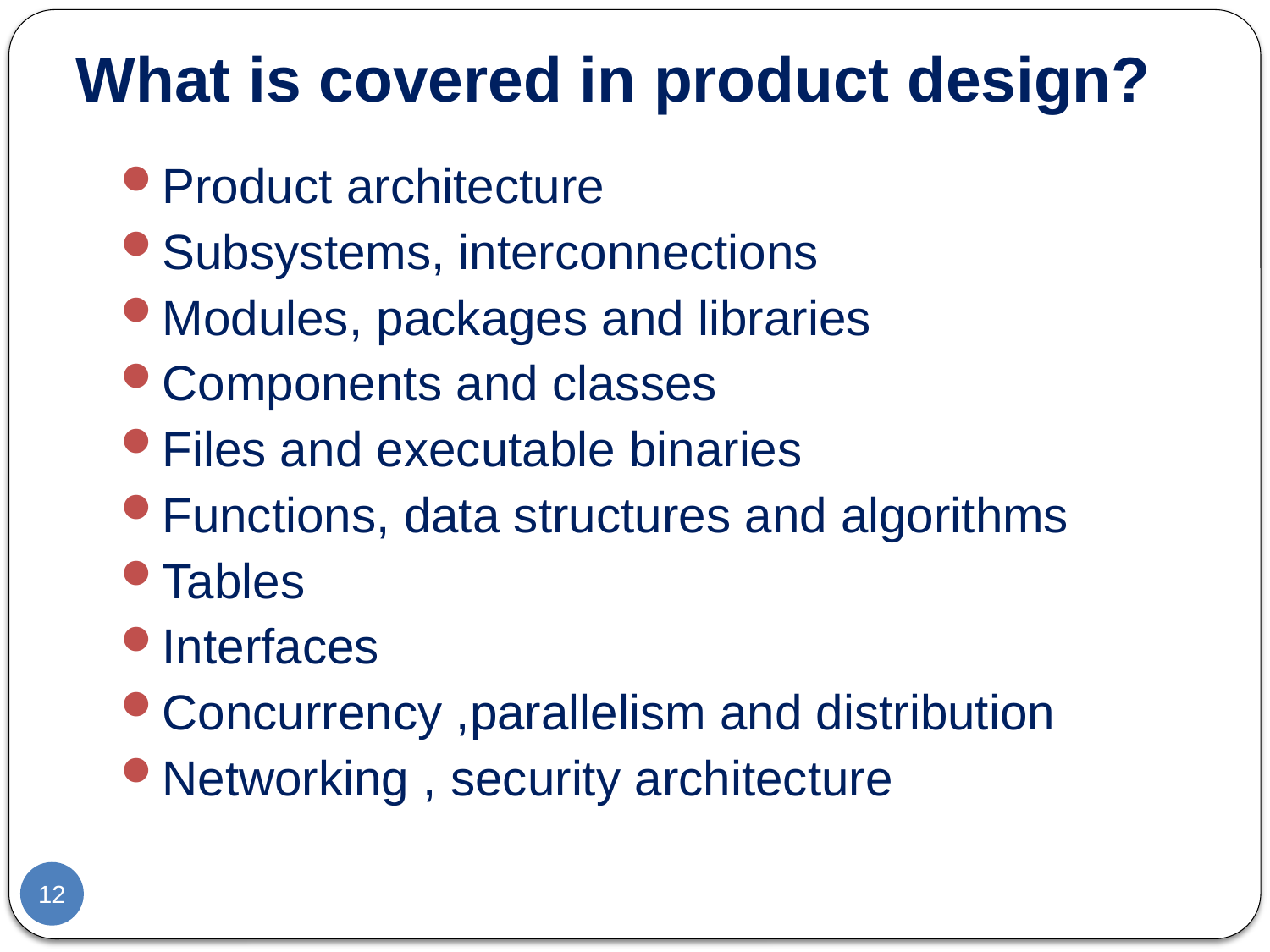

# What is covered in product design?
Product architecture
Subsystems, interconnections
Modules, packages and libraries
Components and classes
Files and executable binaries
Functions, data structures and algorithms
Tables
Interfaces
Concurrency ,parallelism and distribution
Networking , security architecture

12